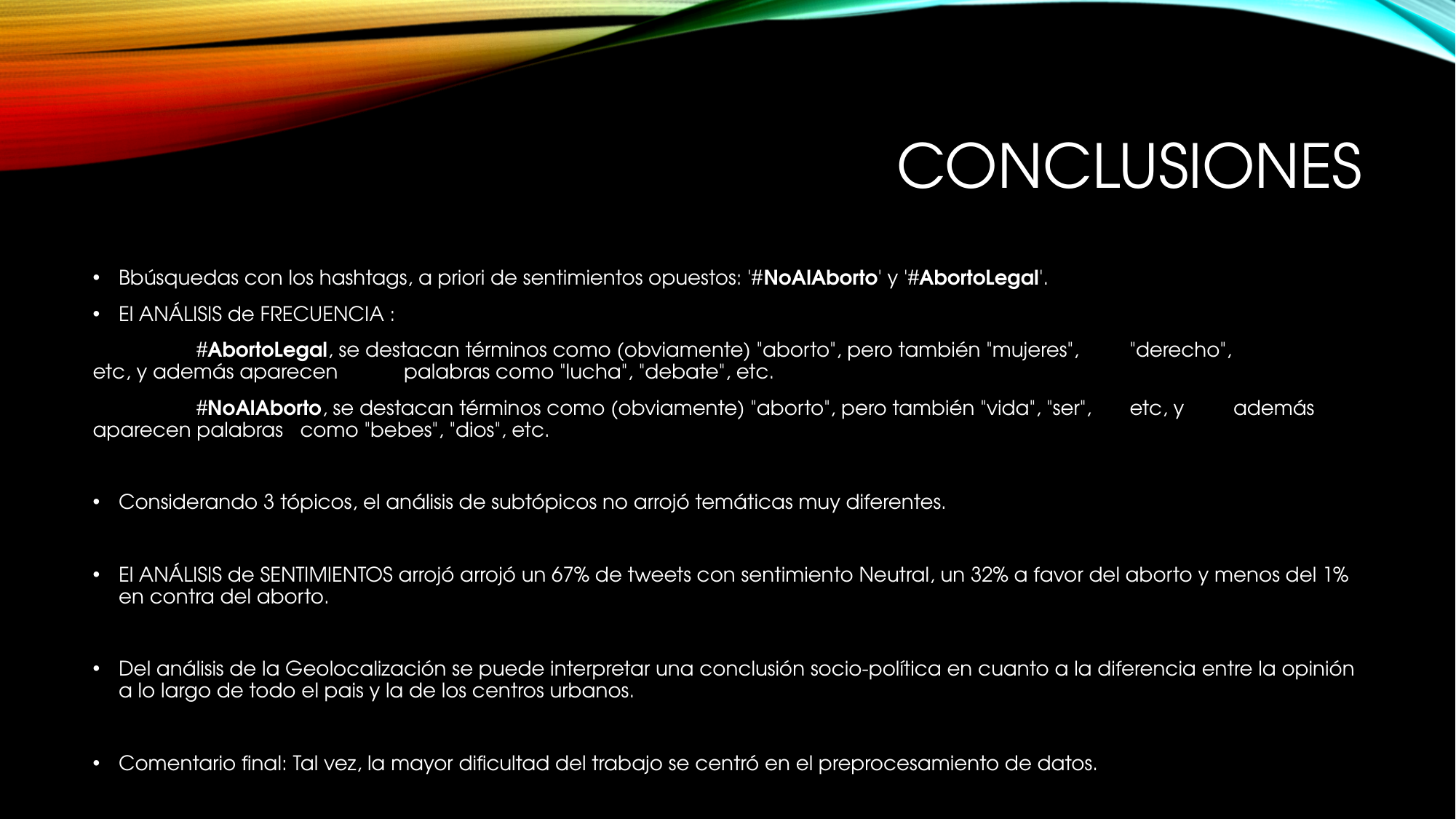

# conclusiones
Bbúsquedas con los hashtags, a priori de sentimientos opuestos: '#NoAlAborto' y '#AbortoLegal'.
El ANÁLISIS de FRECUENCIA :
	#AbortoLegal, se destacan términos como (obviamente) "aborto", pero también "mujeres", 	"derecho", 	etc, y además aparecen 	palabras como "lucha", "debate", etc.
	#NoAlAborto, se destacan términos como (obviamente) "aborto", pero también "vida", "ser", 	etc, y 	además aparecen palabras 	como "bebes", "dios", etc.

Considerando 3 tópicos, el análisis de subtópicos no arrojó temáticas muy diferentes.

El ANÁLISIS de SENTIMIENTOS arrojó arrojó un 67% de tweets con sentimiento Neutral, un 32% a favor del aborto y menos del 1% en contra del aborto.

Del análisis de la Geolocalización se puede interpretar una conclusión socio-política en cuanto a la diferencia entre la opinión a lo largo de todo el pais y la de los centros urbanos.

Comentario final: Tal vez, la mayor dificultad del trabajo se centró en el preprocesamiento de datos.